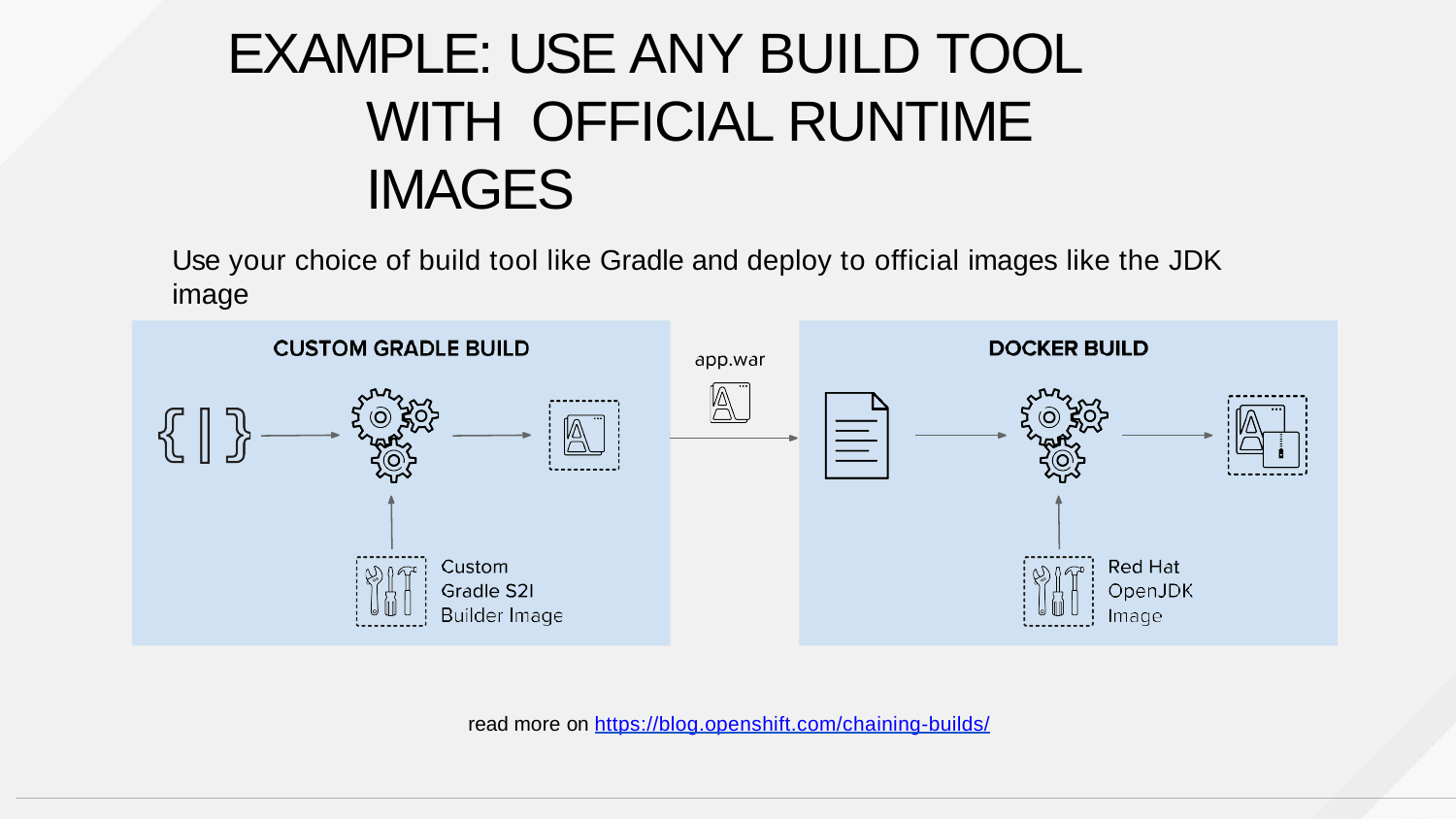

EXAMPLE: USE ANY BUILD TOOL WITH  OFFICIAL RUNTIME IMAGES
Use your choice of build tool like Gradle and deploy to official images like the JDK image

read more on https://blog.openshift.com/chaining-builds/